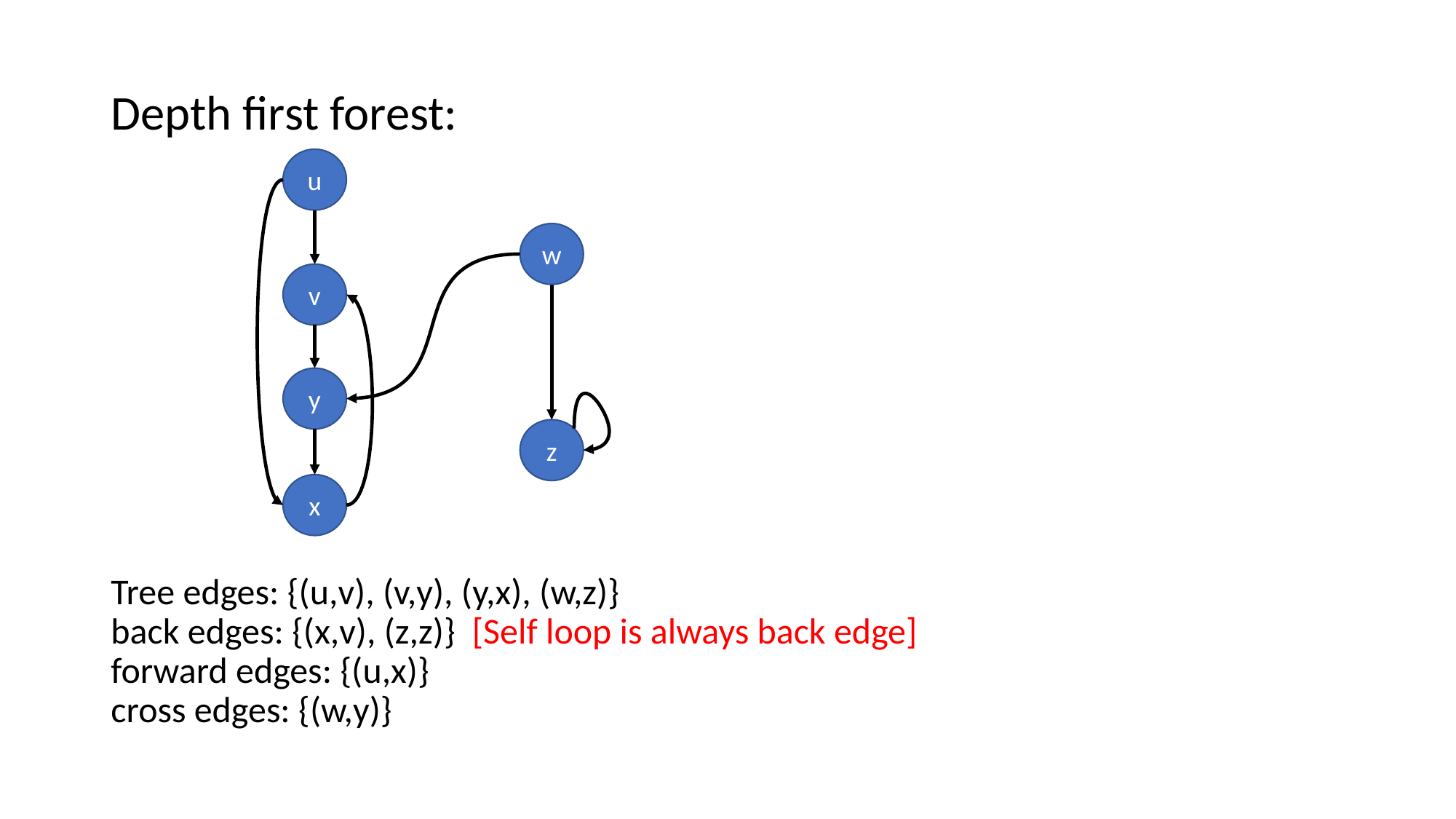

# Depth first forest: Tree edges: {(u,v), (v,y), (y,x), (w,z)} back edges: {(x,v), (z,z)}  [Self loop is always back edge] forward edges: {(u,x)} cross edges: {(w,y)}
u
w
v
y
z
x